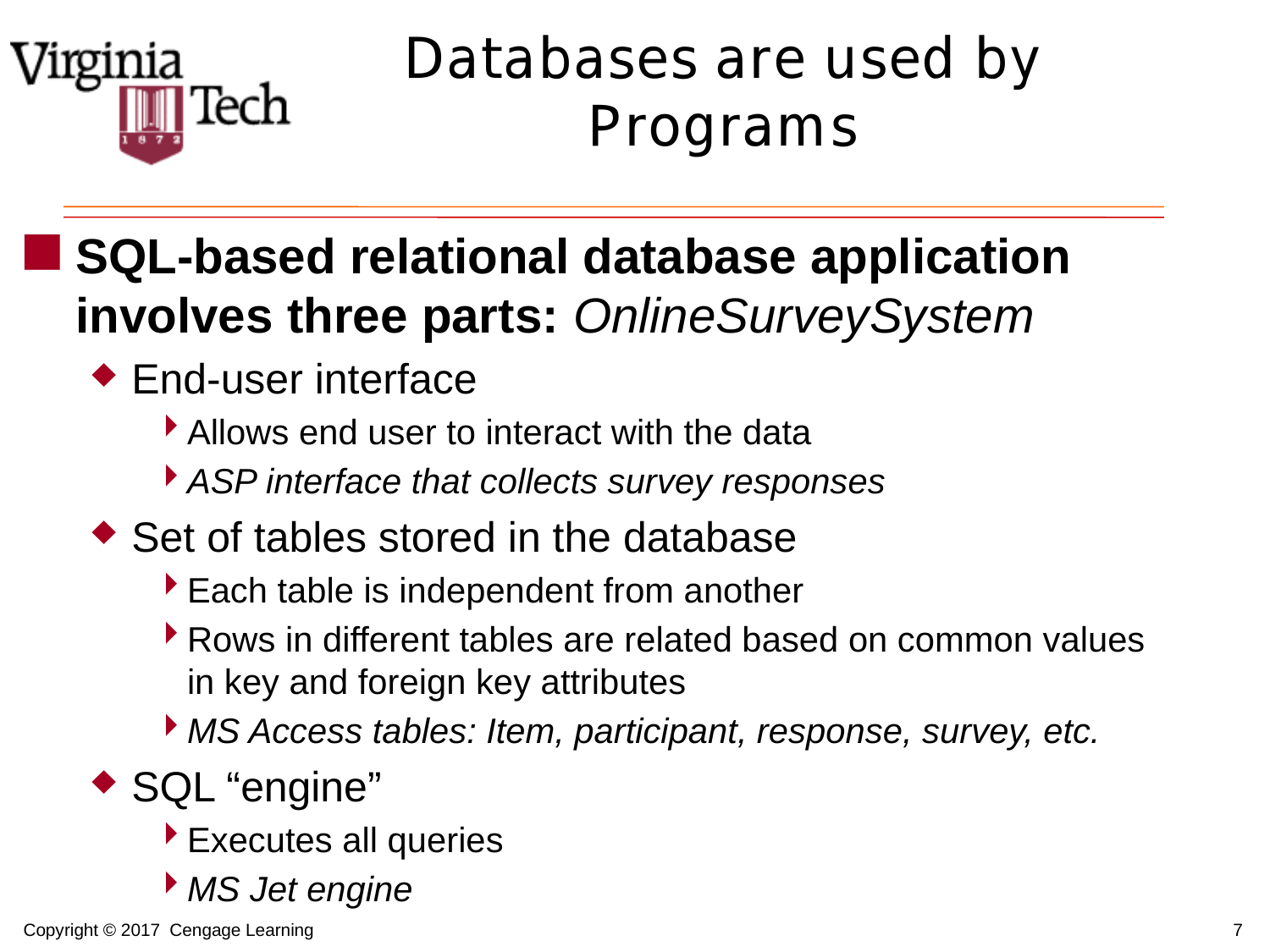

# Databases are used by Programs
SQL-based relational database application involves three parts: OnlineSurveySystem
End-user interface
Allows end user to interact with the data
ASP interface that collects survey responses
Set of tables stored in the database
Each table is independent from another
Rows in different tables are related based on common values in key and foreign key attributes
MS Access tables: Item, participant, response, survey, etc.
SQL “engine”
Executes all queries
MS Jet engine
7
Copyright © 2017  Cengage Learning